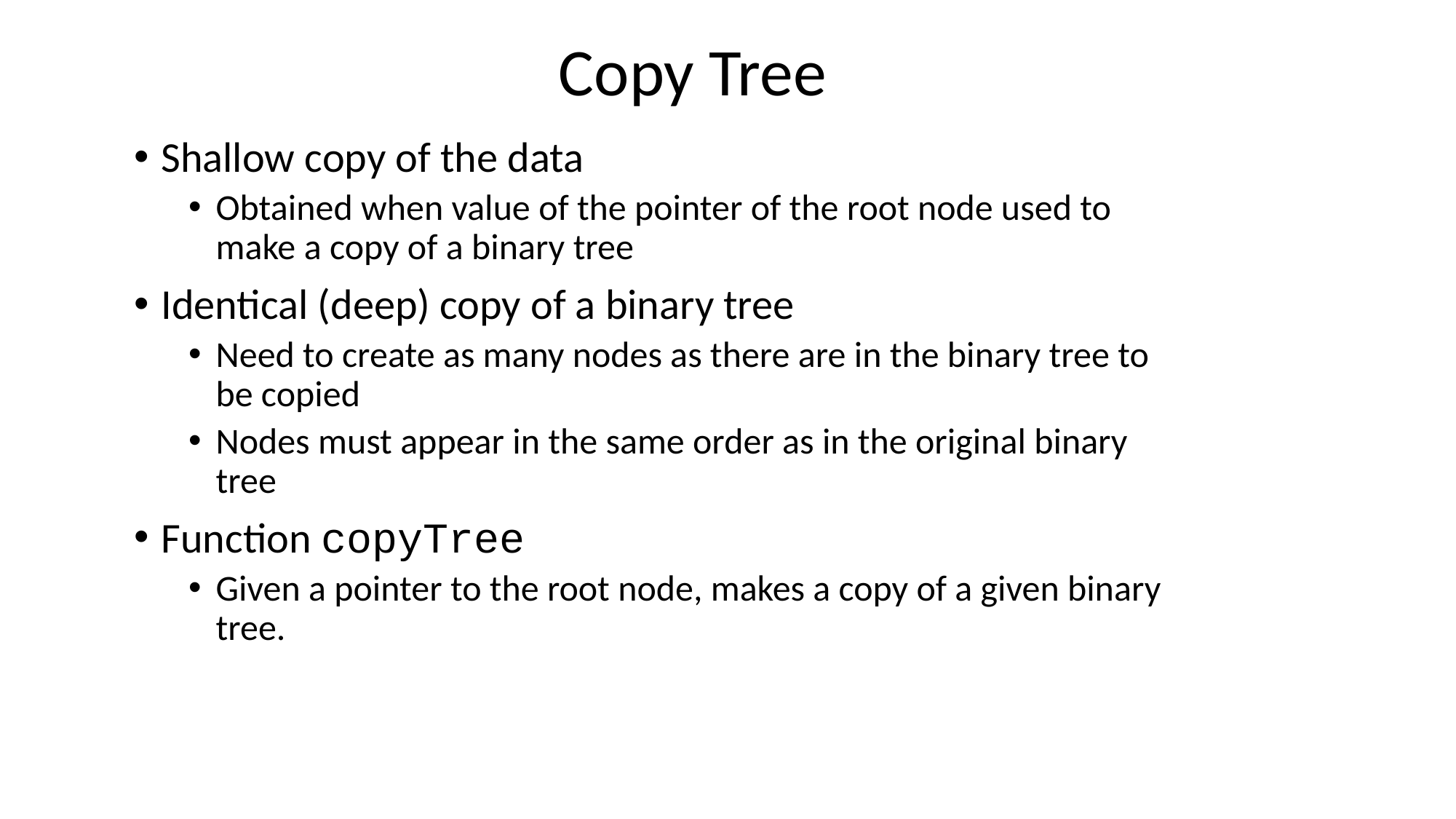

# Copy Tree
Shallow copy of the data
Obtained when value of the pointer of the root node used to make a copy of a binary tree
Identical (deep) copy of a binary tree
Need to create as many nodes as there are in the binary tree to be copied
Nodes must appear in the same order as in the original binary tree
Function copyTree
Given a pointer to the root node, makes a copy of a given binary tree.